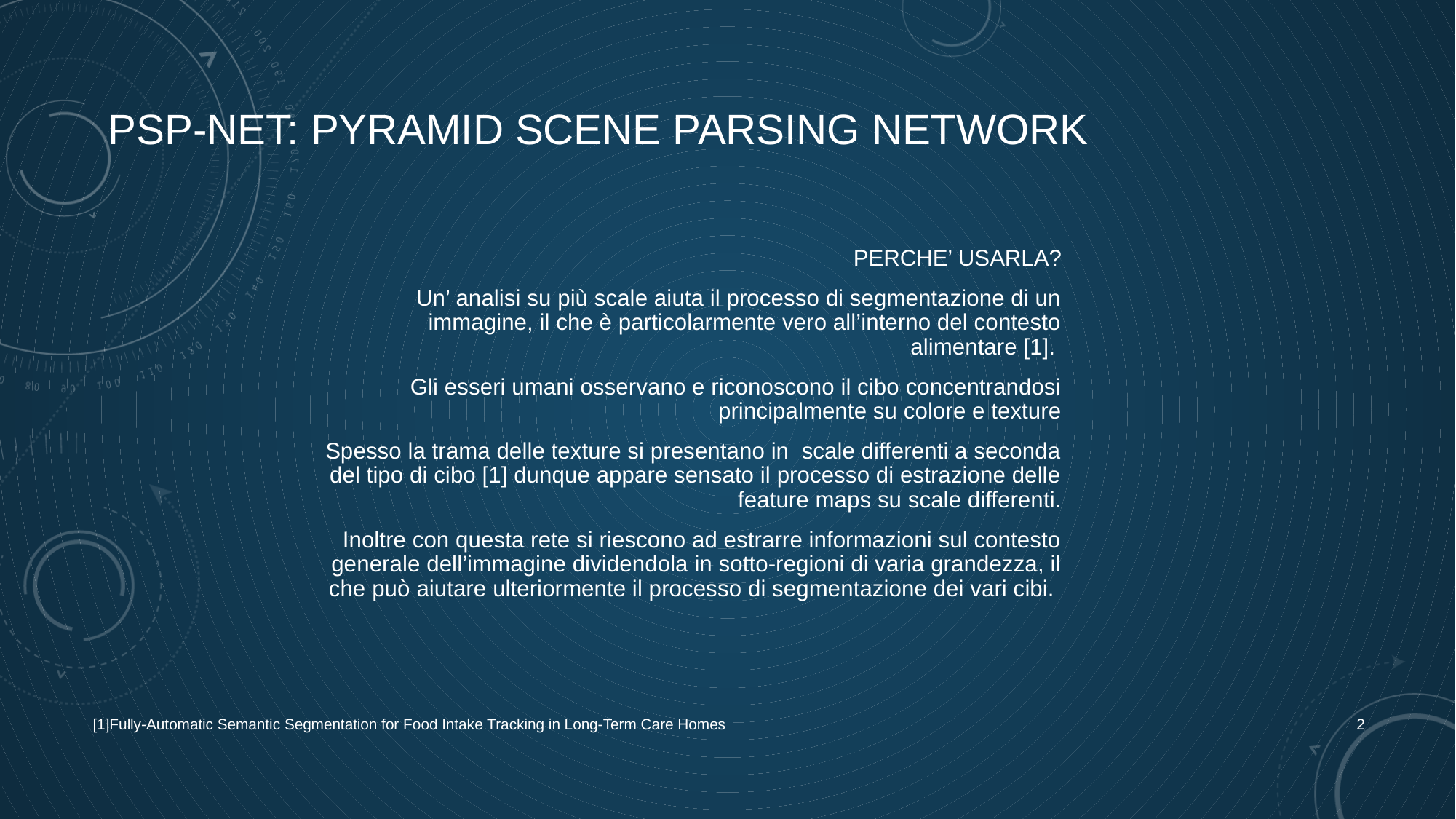

# PSP-NET: Pyramid scene parsing network
PERCHE’ USARLA?
Un’ analisi su più scale aiuta il processo di segmentazione di un immagine, il che è particolarmente vero all’interno del contesto alimentare [1].
Gli esseri umani osservano e riconoscono il cibo concentrandosi principalmente su colore e texture
Spesso la trama delle texture si presentano in  scale differenti a seconda del tipo di cibo [1] dunque appare sensato il processo di estrazione delle feature maps su scale differenti.
Inoltre con questa rete si riescono ad estrarre informazioni sul contesto generale dell’immagine dividendola in sotto-regioni di varia grandezza, il che può aiutare ulteriormente il processo di segmentazione dei vari cibi.

[1]Fully-Automatic Semantic Segmentation for Food Intake Tracking in Long-Term Care Homes
2